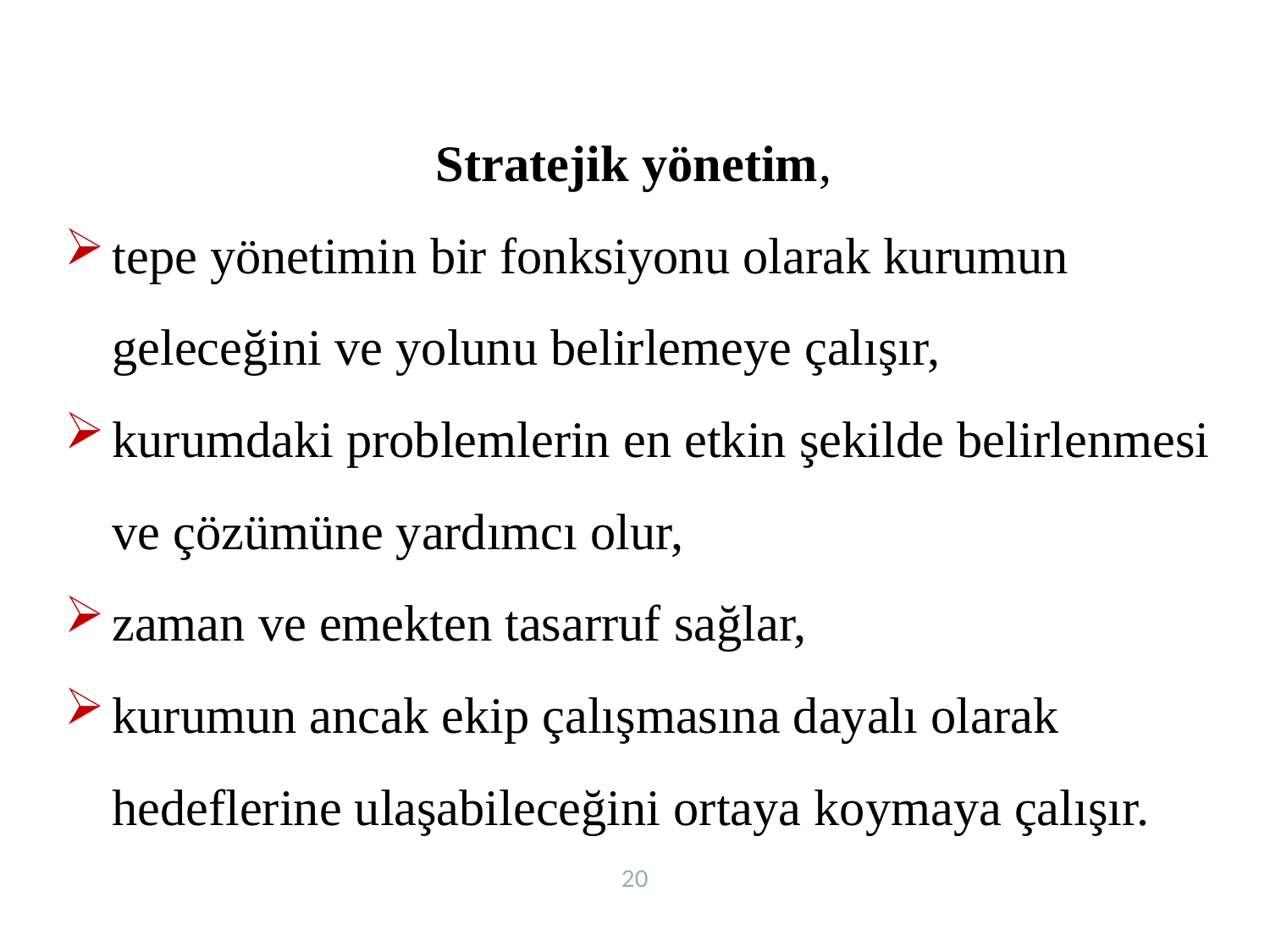

Stratejik yönetim,
tepe yönetimin bir fonksiyonu olarak kurumun geleceğini ve yolunu belirlemeye çalışır,
kurumdaki problemlerin en etkin şekilde belirlenmesi ve çözümüne yardımcı olur,
zaman ve emekten tasarruf sağlar,
kurumun ancak ekip çalışmasına dayalı olarak hedeflerine ulaşabileceğini ortaya koymaya çalışır.

20